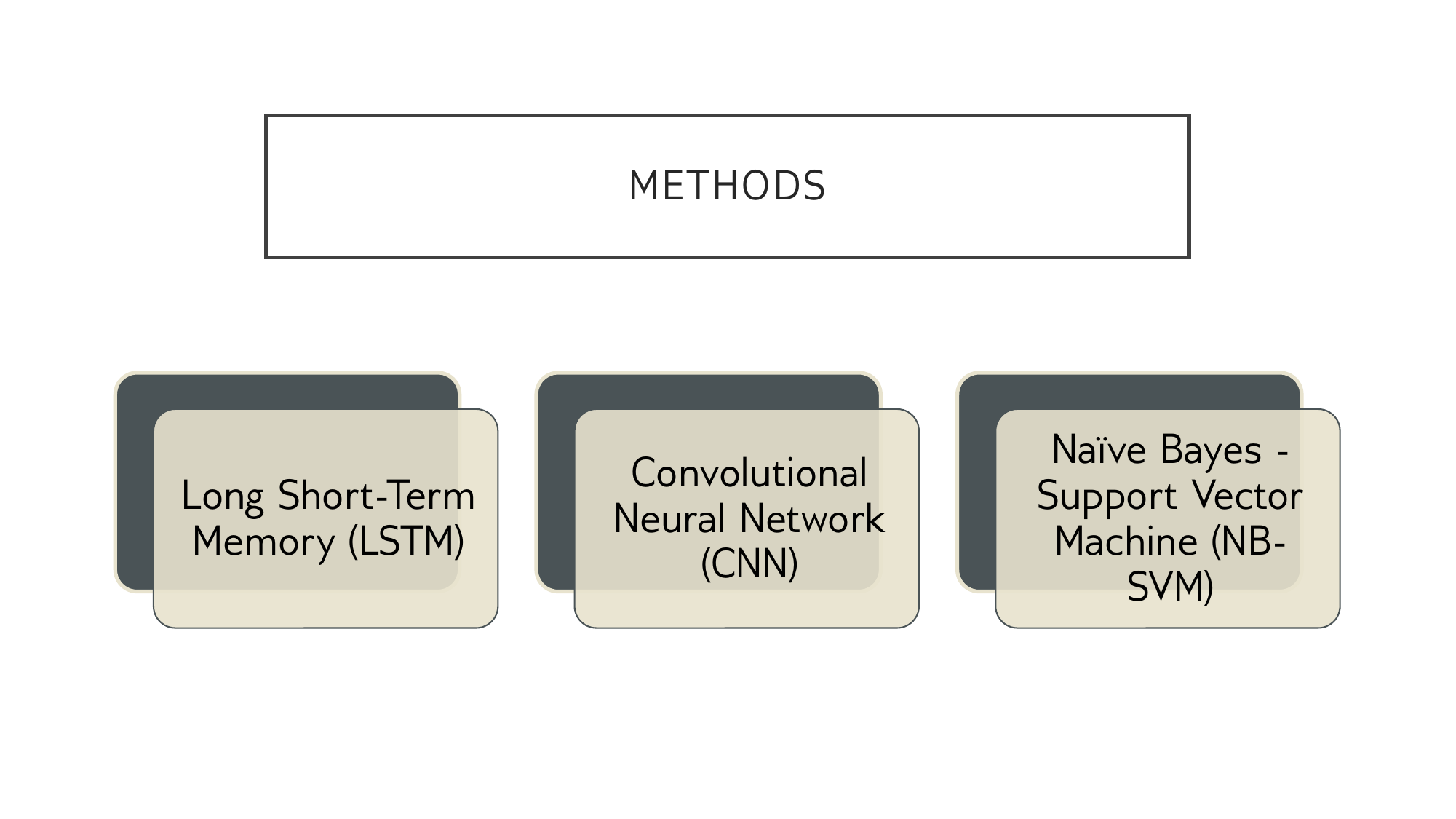

# METHODS
Long Short-Term Memory (LSTM)
Convolutional Neural Network (CNN)
Naïve Bayes - Support Vector Machine (NB-SVM)